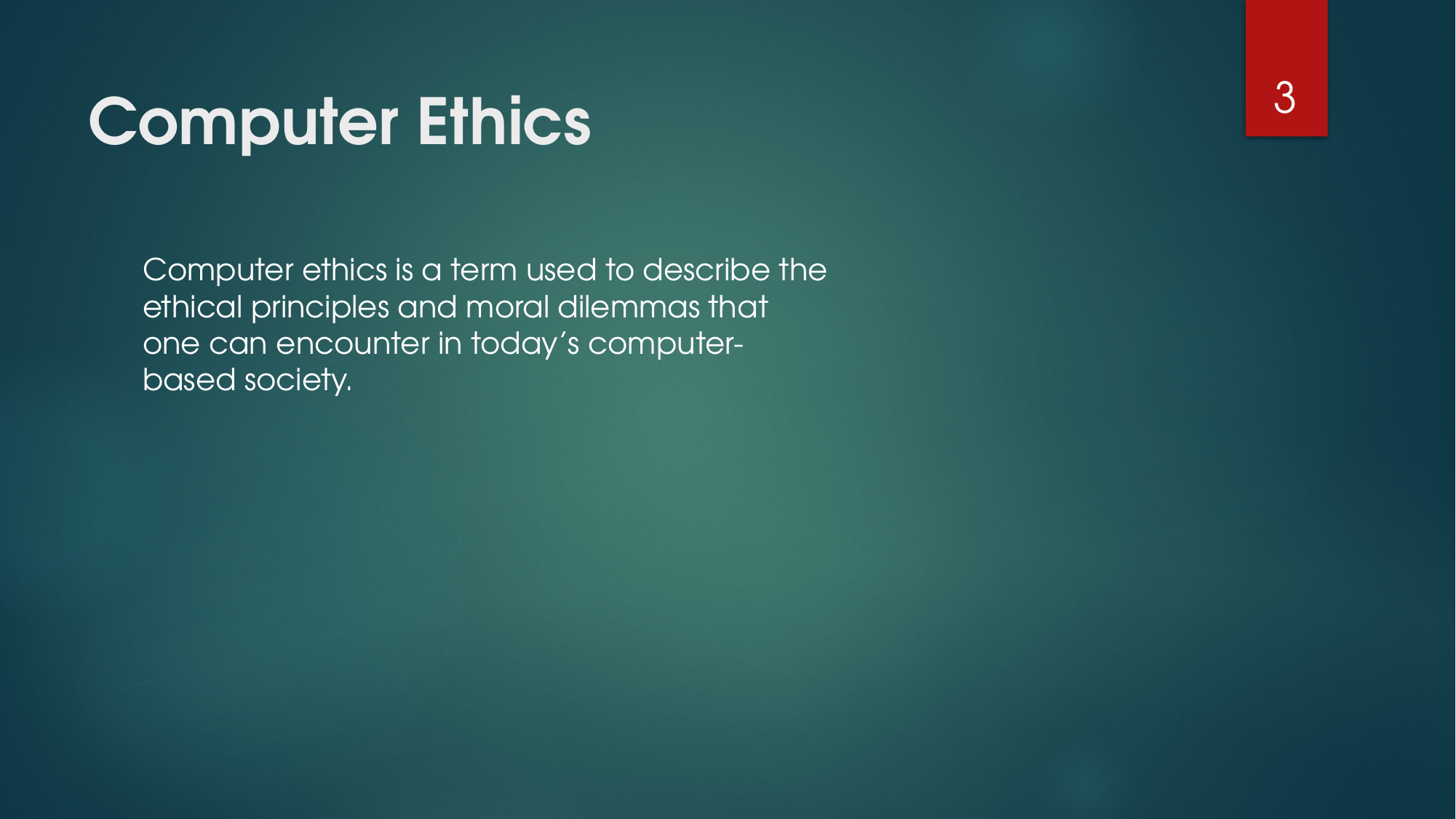

3
# Computer Ethics
Computer ethics is a term used to describe the ethical principles and moral dilemmas that one can encounter in today’s computer-based society.